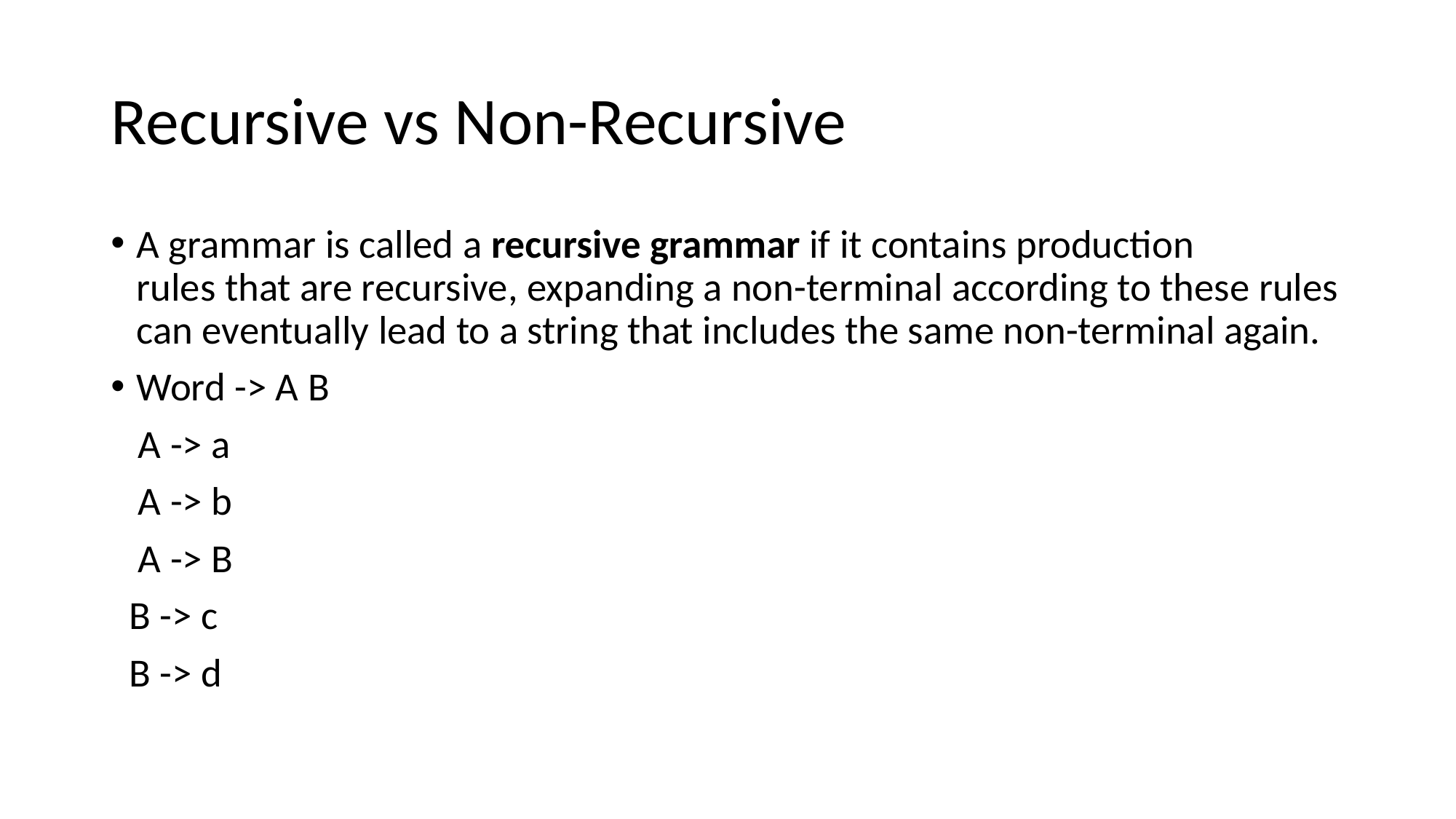

# Recursive vs Non-Recursive
A grammar is called a recursive grammar if it contains production rules that are recursive, expanding a non-terminal according to these rules can eventually lead to a string that includes the same non-terminal again.
Word -> A B
   A -> a
   A -> b
   A -> B
  B -> c
  B -> d